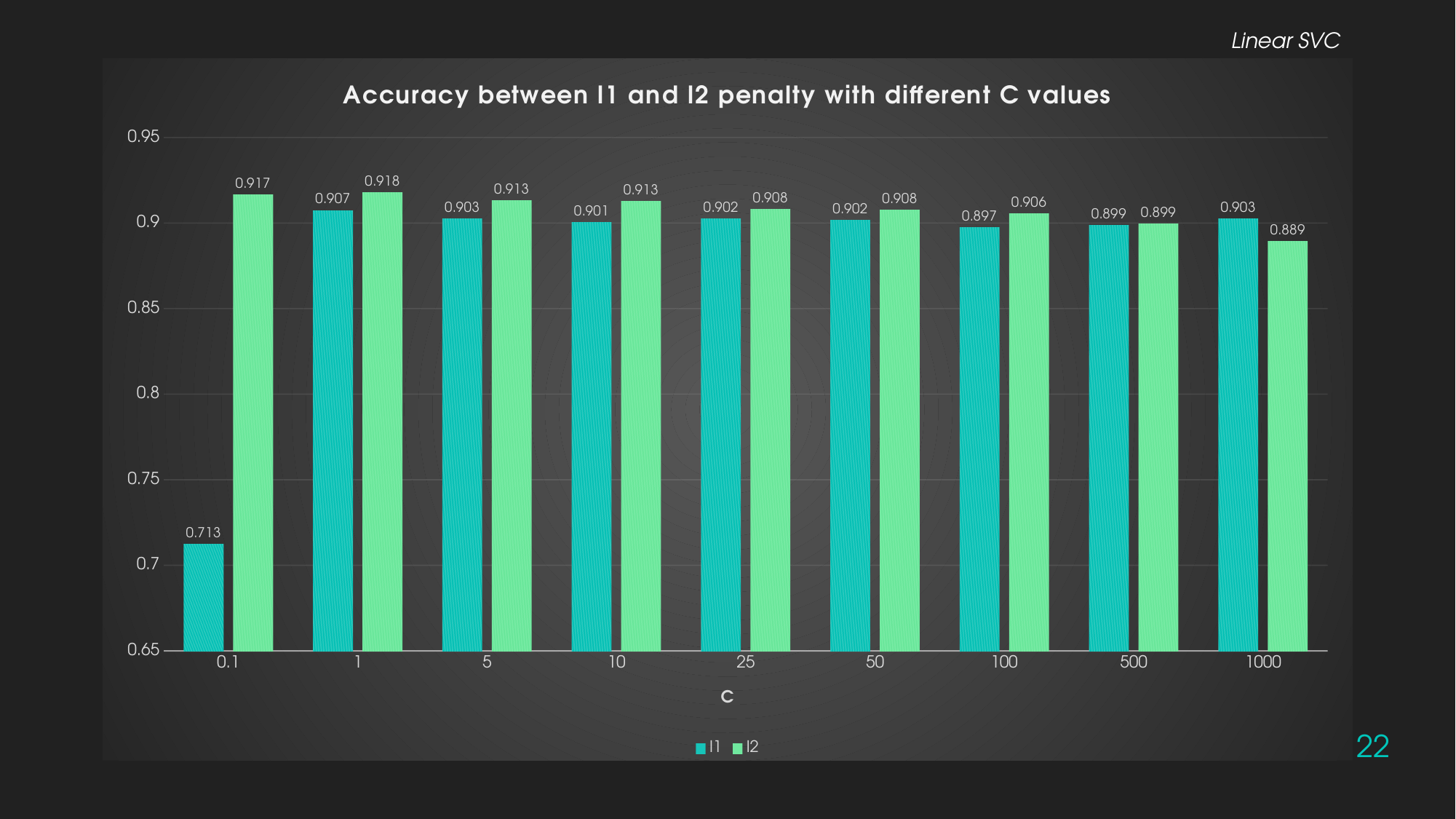

Linear SVC

### Chart: Accuracy between l1 and l2 penalty with different C values

| Category |  |  |
|---|---|---|
| 0.1 | 0.7125 | 0.9166250000000001 |
| 1 | 0.907375 | 0.9178749999999999 |
| 5 | 0.9026249999999999 | 0.913125 |
| 10 | 0.9005624999999998 | 0.9125 |
| 25 | 0.9024374999999999 | 0.9081249999999998 |
| 50 | 0.9015625 | 0.9076875 |
| 100 | 0.8974375 | 0.9055000000000002 |
| 500 | 0.8985624999999999 | 0.899375 |
| 1000 | 0.9025000000000001 | 0.889375 |
22